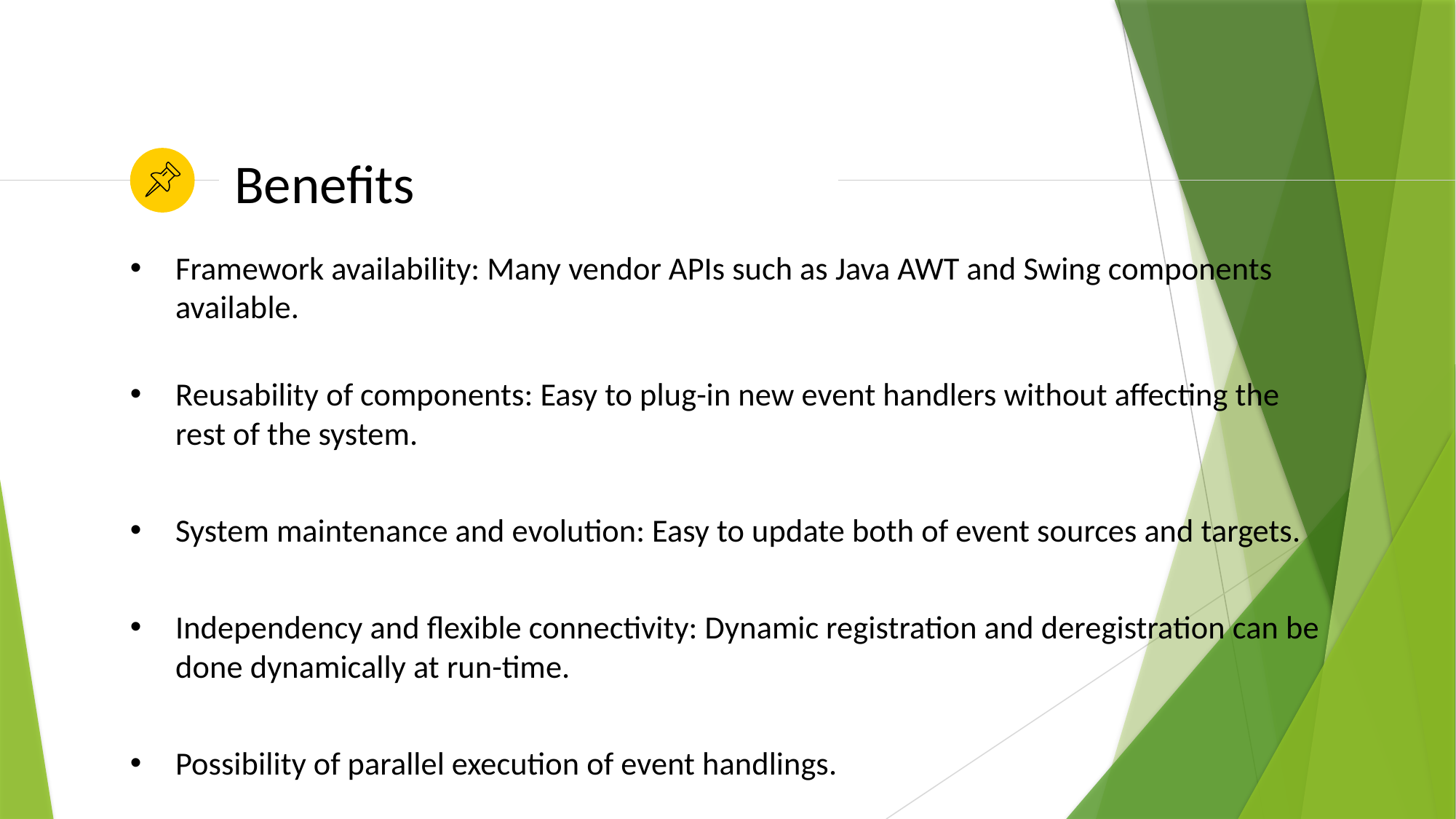

# Benefits

Framework availability: Many vendor APIs such as Java AWT and Swing components available.

Reusability of components: Easy to plug-in new event handlers without affecting the rest of the system.

System maintenance and evolution: Easy to update both of event sources and targets.

Independency and flexible connectivity: Dynamic registration and deregistration can be done dynamically at run-time.

Possibility of parallel execution of event handlings.